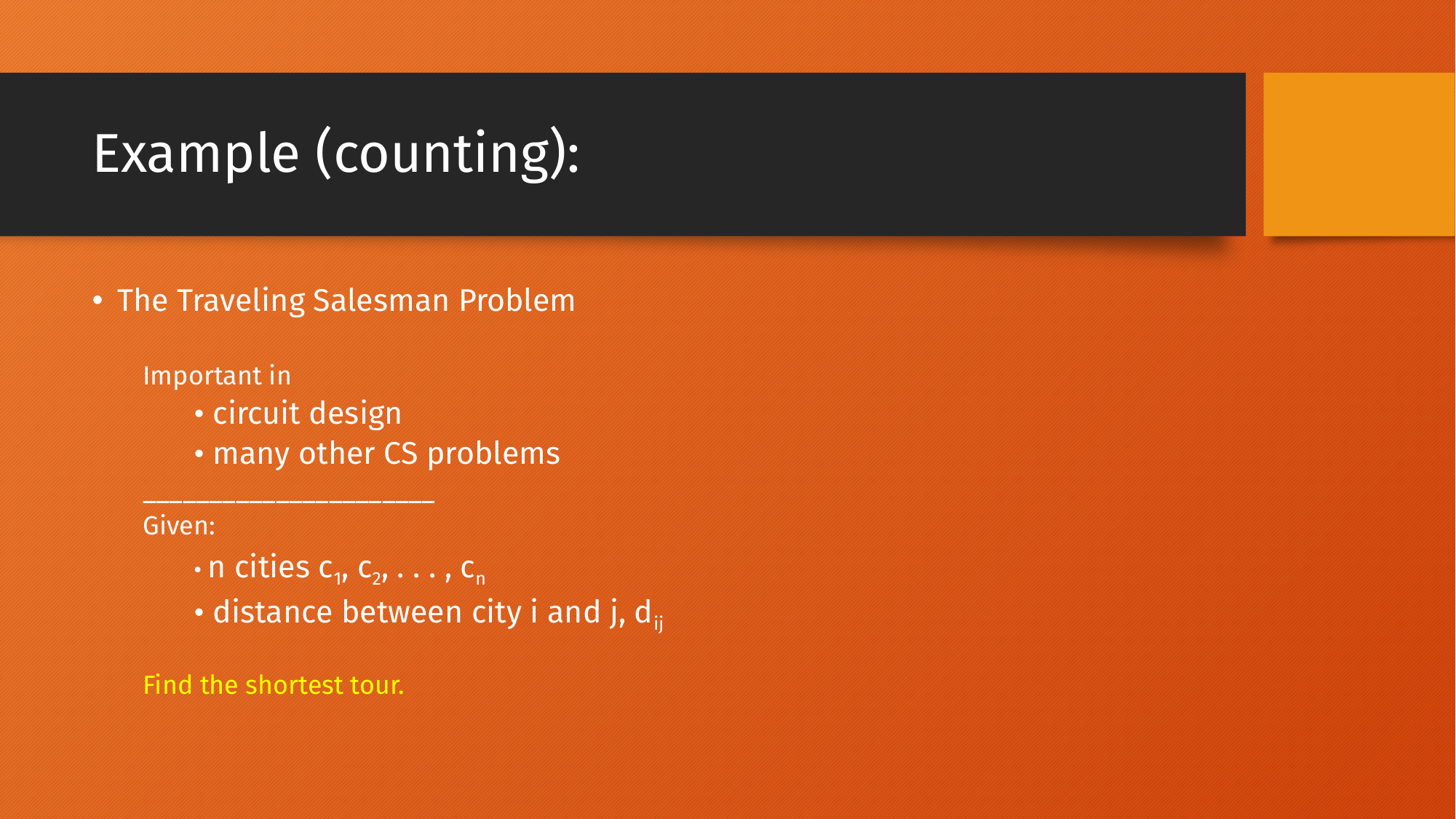

# Example (counting):
The Traveling Salesman Problem
Important in
• circuit design
• many other CS problems
______________________
Given:
• n cities c1, c2, . . . , cn
• distance between city i and j, dij

Find the shortest tour.